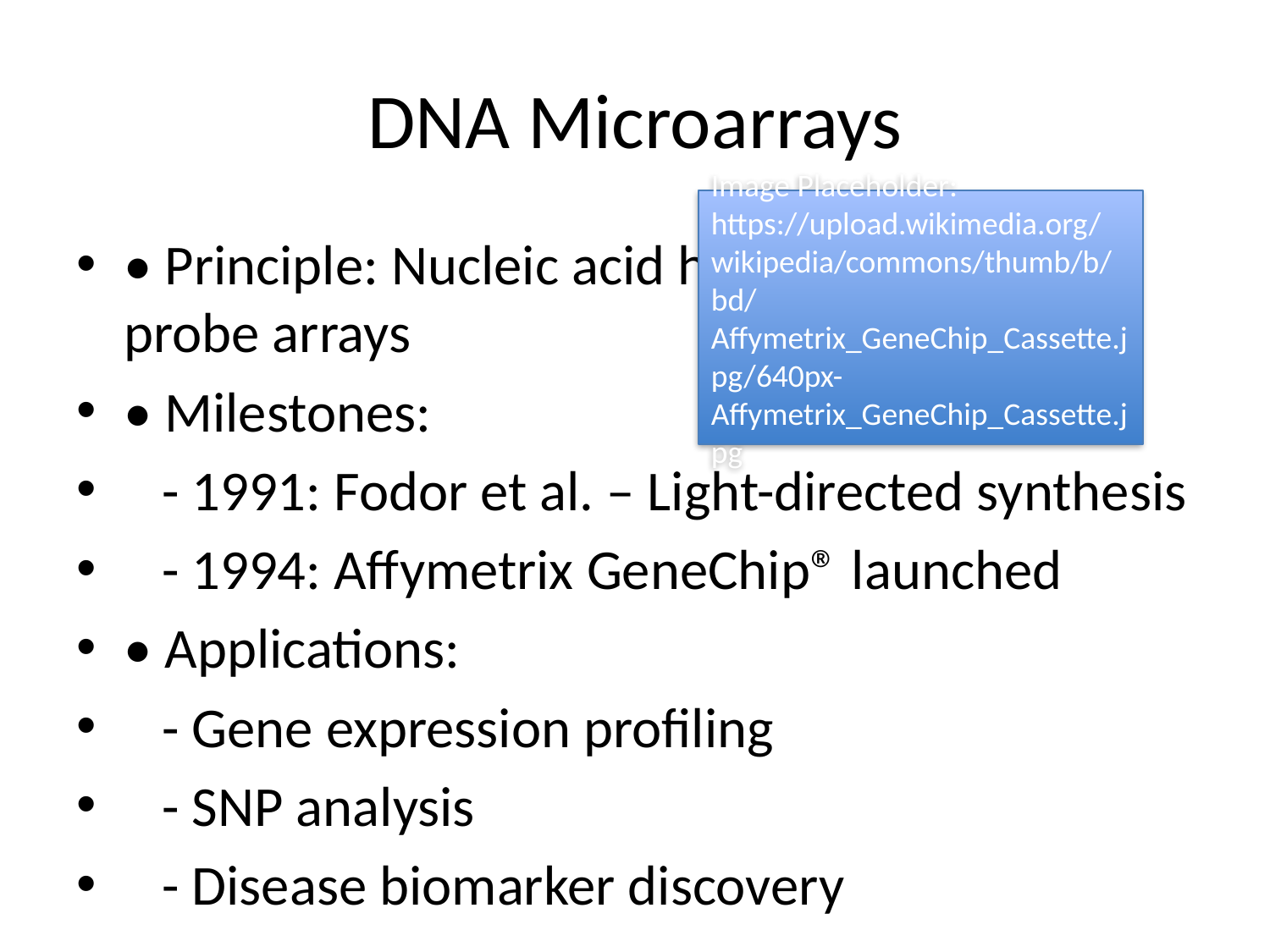

# DNA Microarrays
Image Placeholder:
https://upload.wikimedia.org/wikipedia/commons/thumb/b/bd/Affymetrix_GeneChip_Cassette.jpg/640px-Affymetrix_GeneChip_Cassette.jpg
• Principle: Nucleic acid hybridization using probe arrays
• Milestones:
   - 1991: Fodor et al. – Light-directed synthesis
   - 1994: Affymetrix GeneChip® launched
• Applications:
   - Gene expression profiling
   - SNP analysis
   - Disease biomarker discovery